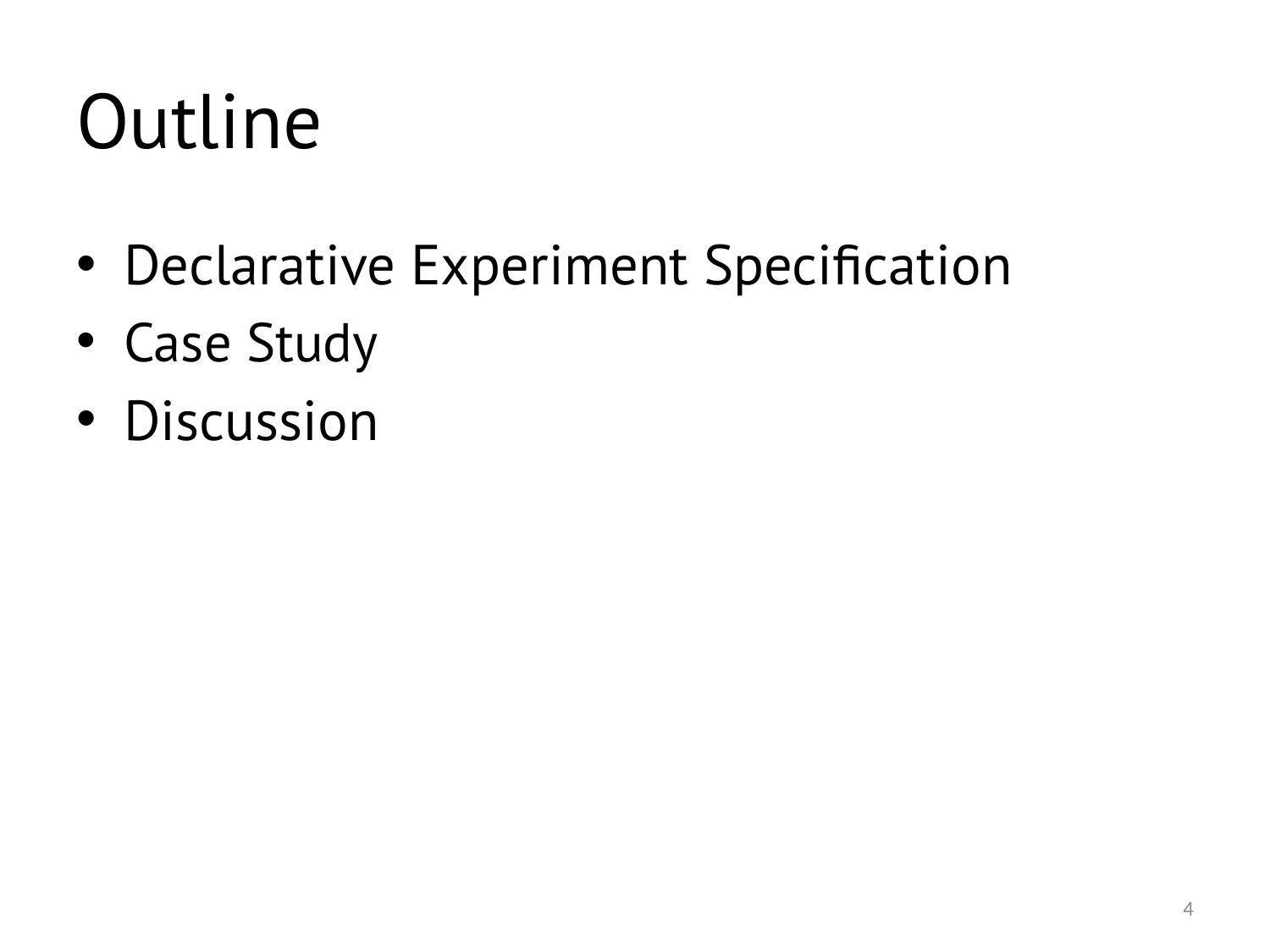

# Outline
Declarative Experiment Specification
Case Study
Discussion
4